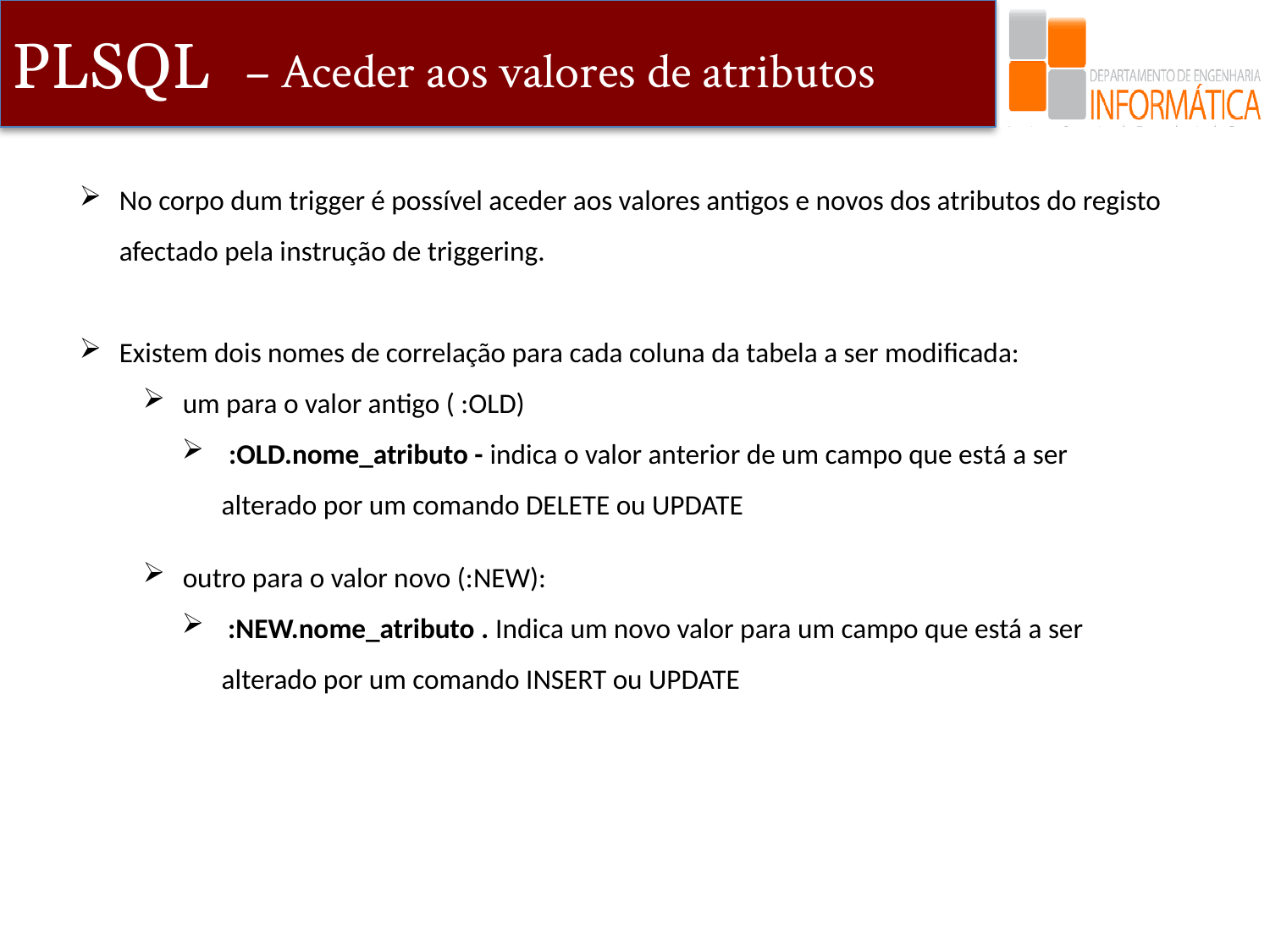

# – Aceder aos valores de atributos
No corpo dum trigger é possível aceder aos valores antigos e novos dos atributos do registo afectado pela instrução de triggering.

Existem dois nomes de correlação para cada coluna da tabela a ser modificada:
um para o valor antigo ( :OLD)
 :OLD.nome_atributo - indica o valor anterior de um campo que está a ser  alterado por um comando DELETE ou UPDATE

outro para o valor novo (:NEW):
 :NEW.nome_atributo . Indica um novo valor para um campo que está a ser alterado por um comando INSERT ou UPDATE